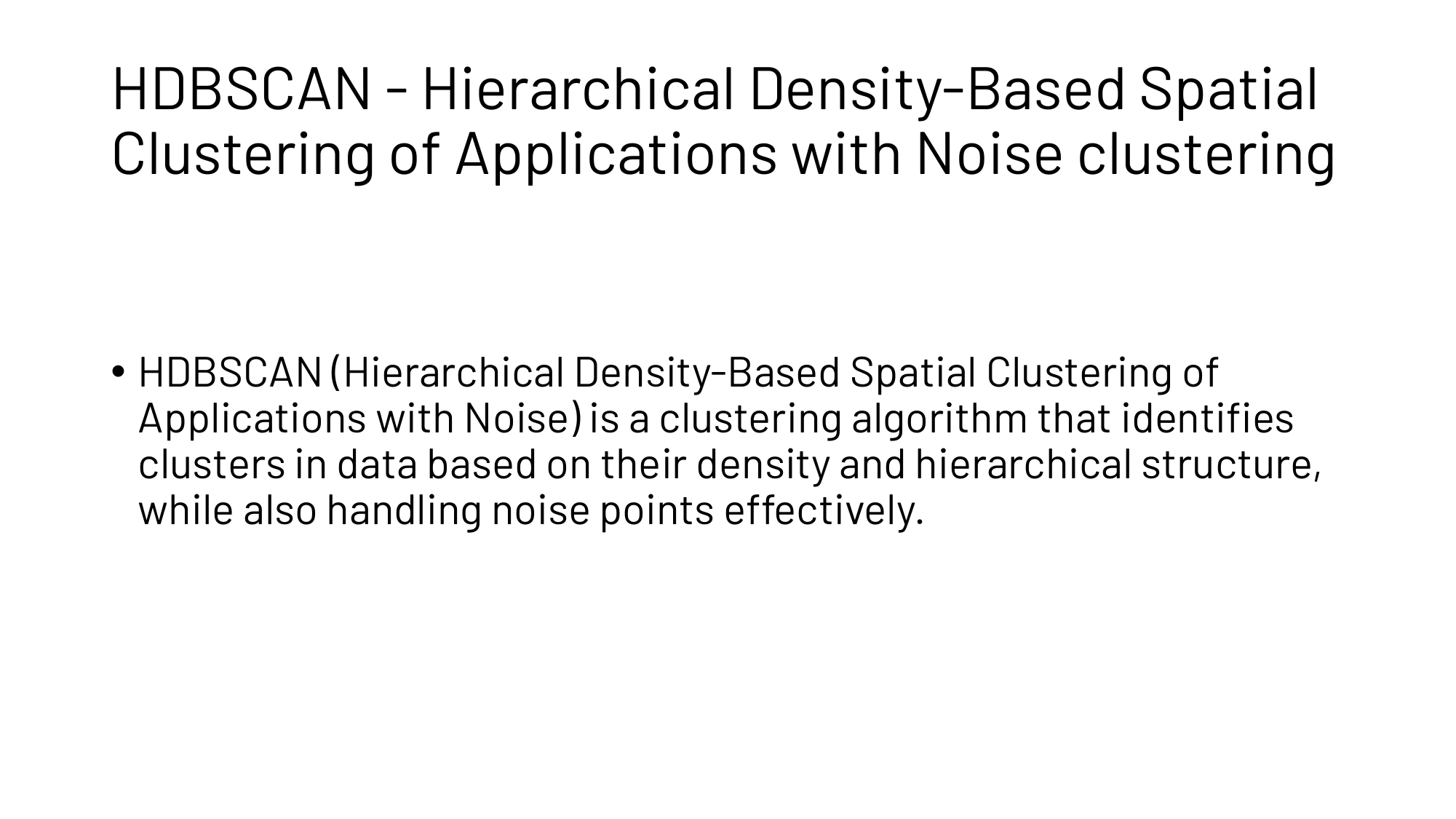

# HDBSCAN - Hierarchical Density-Based Spatial Clustering of Applications with Noise clustering

HDBSCAN (Hierarchical Density-Based Spatial Clustering of Applications with Noise) is a clustering algorithm that identifies clusters in data based on their density and hierarchical structure, while also handling noise points effectively.